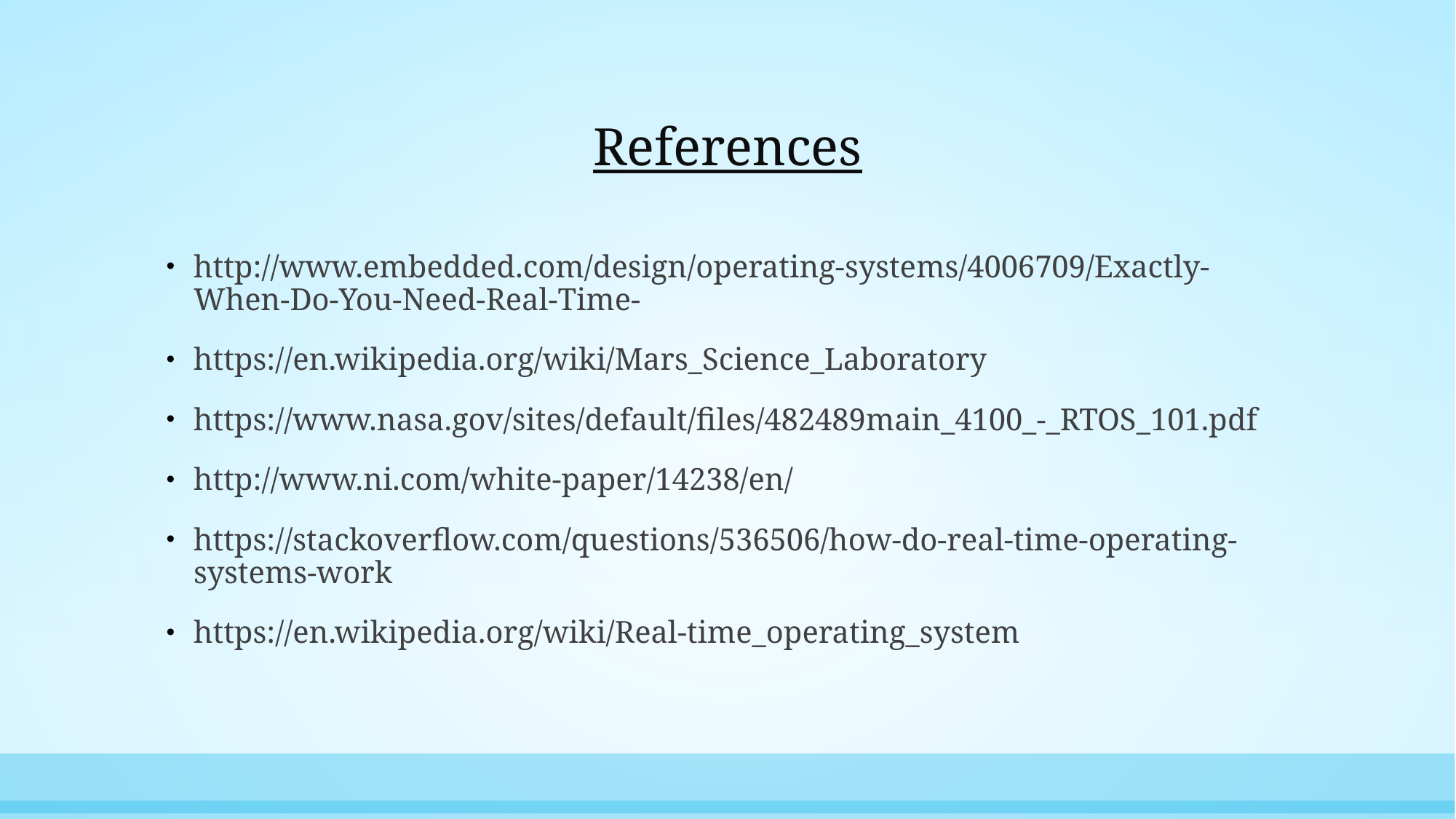

# References

http://www.embedded.com/design/operating-systems/4006709/Exactly-When-Do-You-Need-Real-Time-
https://en.wikipedia.org/wiki/Mars_Science_Laboratory
https://www.nasa.gov/sites/default/files/482489main_4100_-_RTOS_101.pdf
http://www.ni.com/white-paper/14238/en/
https://stackoverflow.com/questions/536506/how-do-real-time-operating-systems-work
https://en.wikipedia.org/wiki/Real-time_operating_system